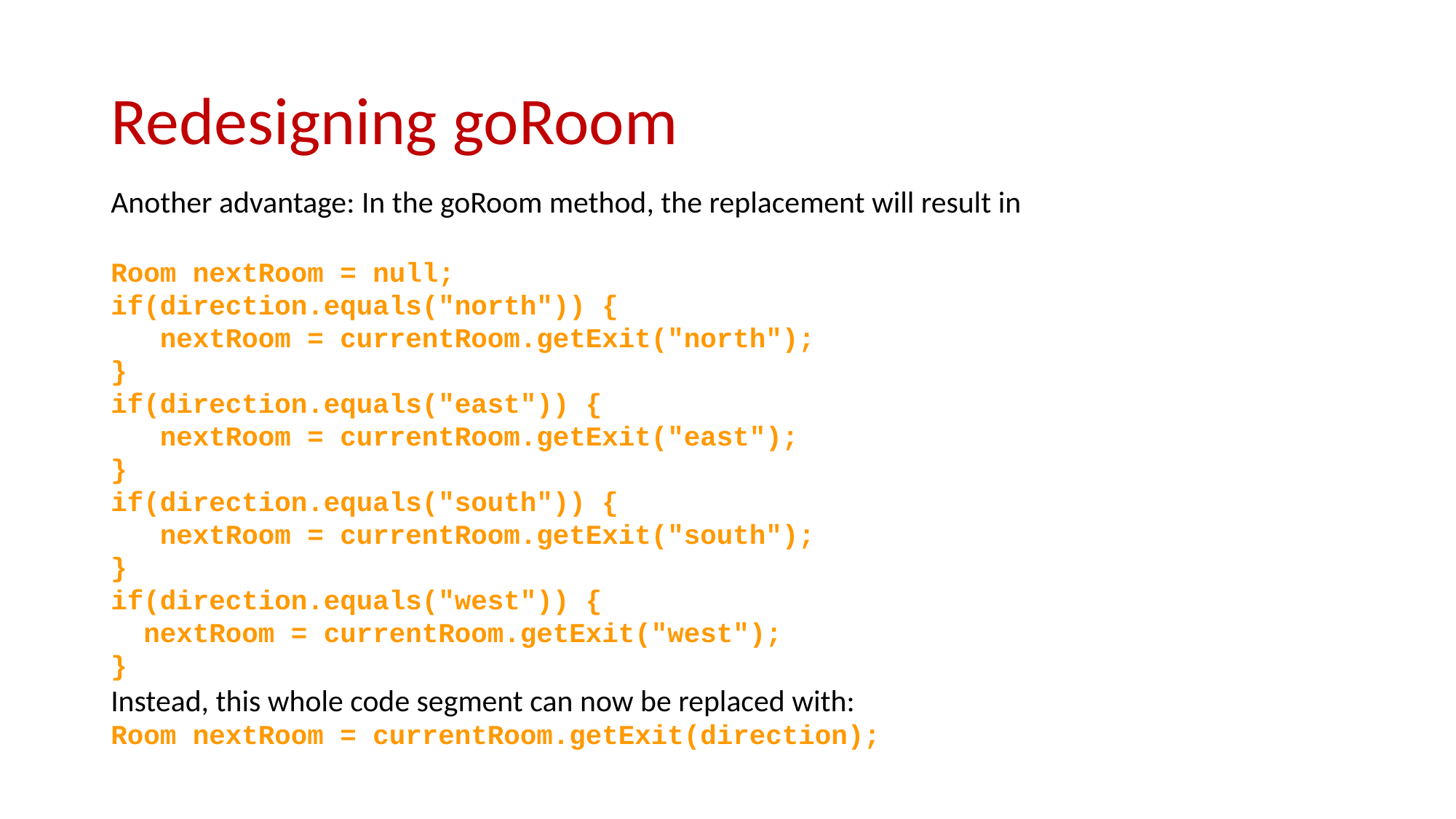

# Redesigning goRoom
Another advantage: In the goRoom method, the replacement will result in

Room nextRoom = null;
if(direction.equals("north")) {
   nextRoom = currentRoom.getExit("north");
}
if(direction.equals("east")) {
   nextRoom = currentRoom.getExit("east");
}
if(direction.equals("south")) {
   nextRoom = currentRoom.getExit("south");
}
if(direction.equals("west")) {
  nextRoom = currentRoom.getExit("west");
}
Instead, this whole code segment can now be replaced with:
Room nextRoom = currentRoom.getExit(direction);